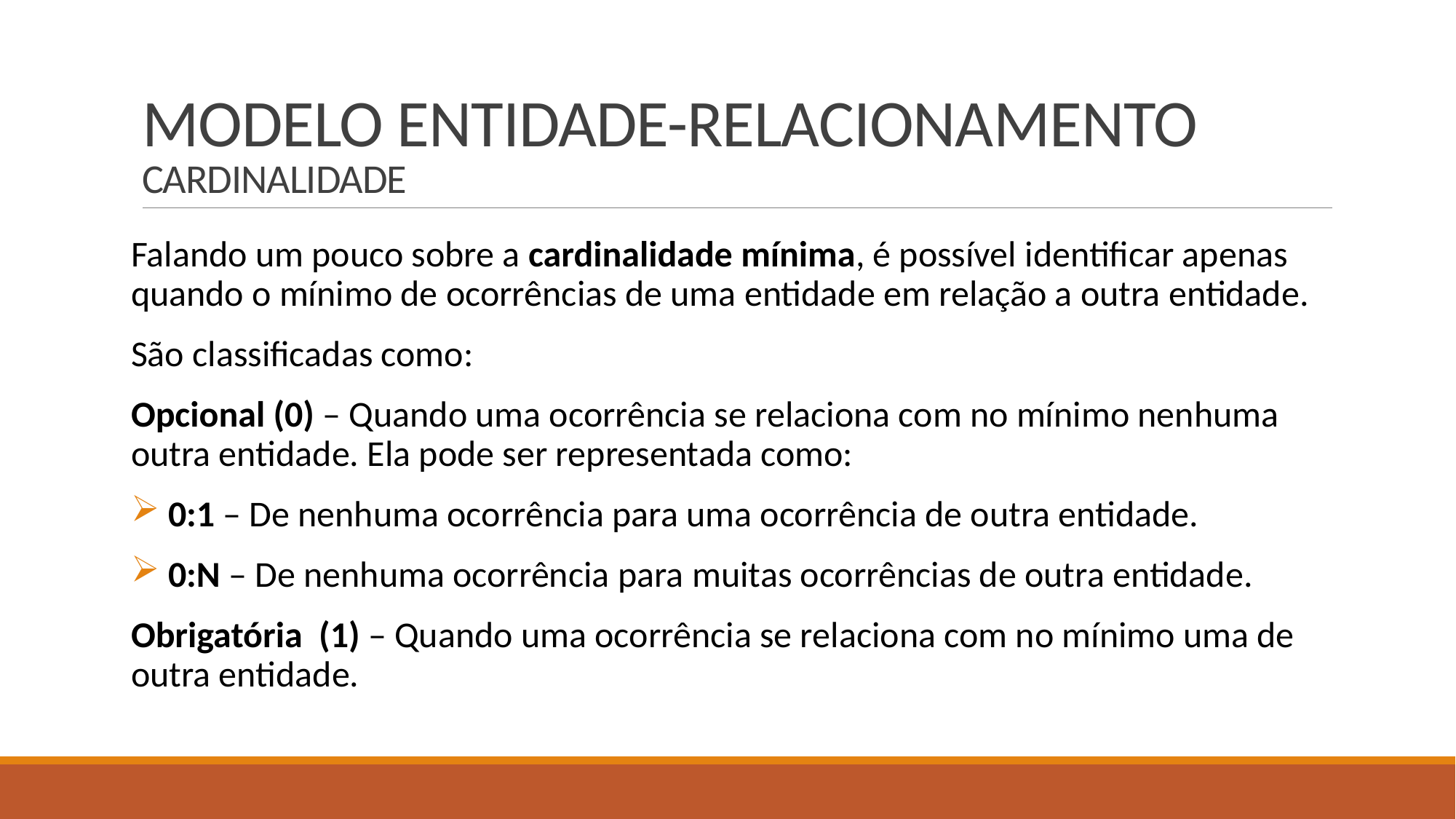

# MODELO ENTIDADE-RELACIONAMENTO CARDINALIDADE
Falando um pouco sobre a cardinalidade mínima, é possível identificar apenas quando o mínimo de ocorrências de uma entidade em relação a outra entidade.
São classificadas como:
Opcional (0) – Quando uma ocorrência se relaciona com no mínimo nenhuma outra entidade. Ela pode ser representada como:
 0:1 – De nenhuma ocorrência para uma ocorrência de outra entidade.
 0:N – De nenhuma ocorrência para muitas ocorrências de outra entidade.
Obrigatória  (1) – Quando uma ocorrência se relaciona com no mínimo uma de outra entidade.